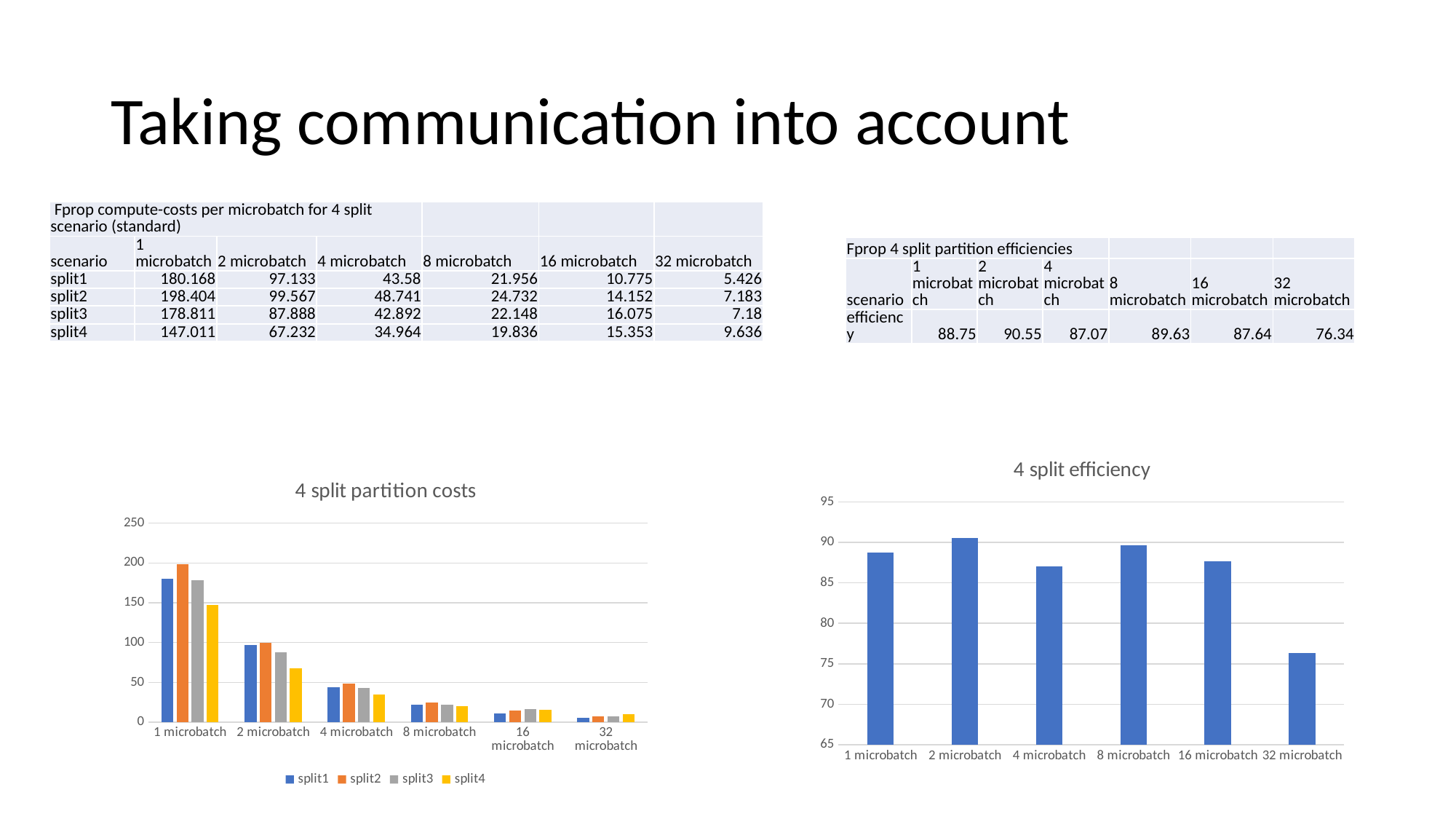

# Taking communication into account
| Fprop compute-costs per microbatch for 4 split scenario (standard) |  |  |  |  |  |  |
| --- | --- | --- | --- | --- | --- | --- |
| scenario | 1 microbatch | 2 microbatch | 4 microbatch | 8 microbatch | 16 microbatch | 32 microbatch |
| split1 | 180.168 | 97.133 | 43.58 | 21.956 | 10.775 | 5.426 |
| split2 | 198.404 | 99.567 | 48.741 | 24.732 | 14.152 | 7.183 |
| split3 | 178.811 | 87.888 | 42.892 | 22.148 | 16.075 | 7.18 |
| split4 | 147.011 | 67.232 | 34.964 | 19.836 | 15.353 | 9.636 |
| Fprop 4 split partition efficiencies |  |  |  |  |  |  |
| --- | --- | --- | --- | --- | --- | --- |
| scenario | 1 microbatch | 2 microbatch | 4 microbatch | 8 microbatch | 16 microbatch | 32 microbatch |
| efficiency | 88.75 | 90.55 | 87.07 | 89.63 | 87.64 | 76.34 |

### Chart: 4 split efficiency

| Category | efficiency |
|---|---|
| 1 microbatch | 88.75 |
| 2 microbatch | 90.55 |
| 4 microbatch | 87.07 |
| 8 microbatch | 89.63 |
| 16 microbatch | 87.64 |
| 32 microbatch | 76.34 |

### Chart: 4 split partition costs

| Category | split1 | split2 | split3 | split4 |
|---|---|---|---|---|
| 1 microbatch | 180.168 | 198.404 | 178.81099999999998 | 147.011 |
| 2 microbatch | 97.133 | 99.56700000000001 | 87.88799999999999 | 67.232 |
| 4 microbatch | 43.58 | 48.741 | 42.892 | 34.964 |
| 8 microbatch | 21.956 | 24.732 | 22.147999999999996 | 19.836 |
| 16 microbatch | 10.775 | 14.152 | 16.075 | 15.353000000000002 |
| 32 microbatch | 5.426 | 7.183 | 7.18 | 9.636 |